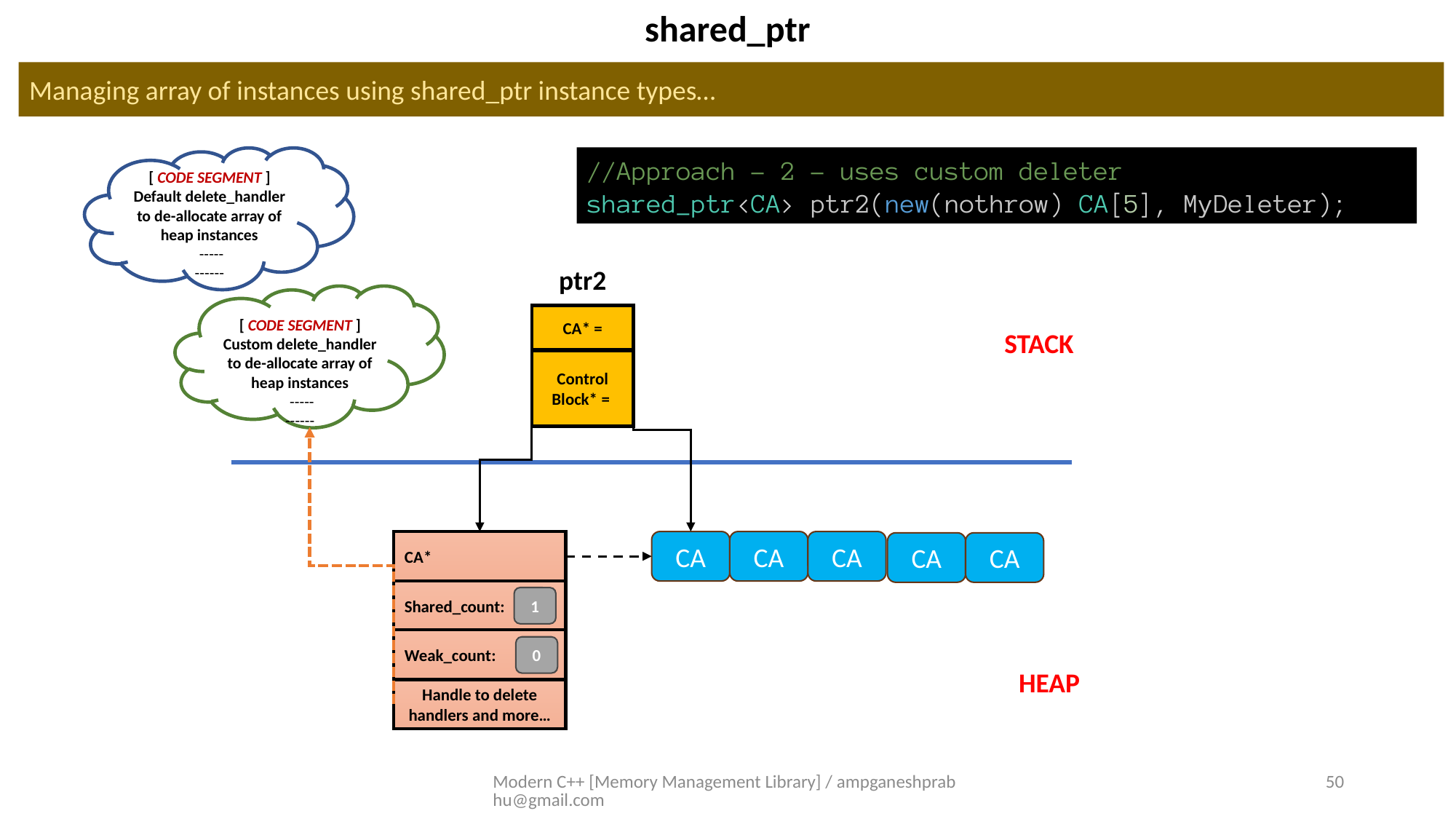

shared_ptr
Managing array of instances using shared_ptr instance types…
//Approach - 2 - uses custom deleter
shared_ptr<CA> ptr2(new(nothrow) CA[5], MyDeleter);

[ CODE SEGMENT ]
Default delete_handler to de-allocate array of heap instances
 -----
------

ptr2
CA* =
Control Block* =
CA*
Shared_count:
Weak_count:
Handle to delete handlers and more…
1
0
CA
CA
CA
CA
CA

[ CODE SEGMENT ]
Custom delete_handler to de-allocate array of heap instances
 -----
------

STACK
HEAP
Modern C++ [Memory Management Library] / ampganeshprabhu@gmail.com
50